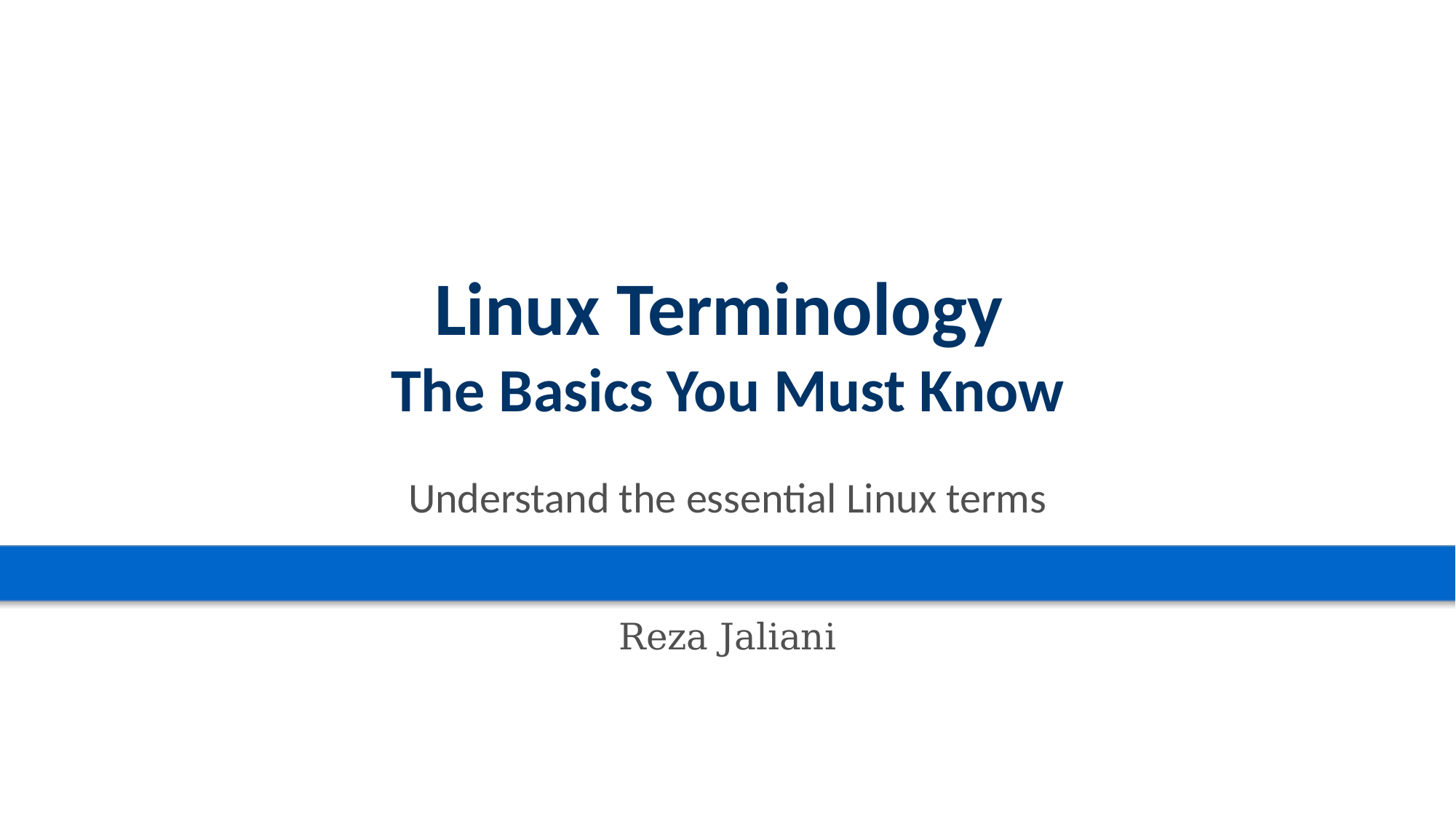

# Linux Terminology The Basics You Must Know
Understand the essential Linux terms

Reza Jaliani